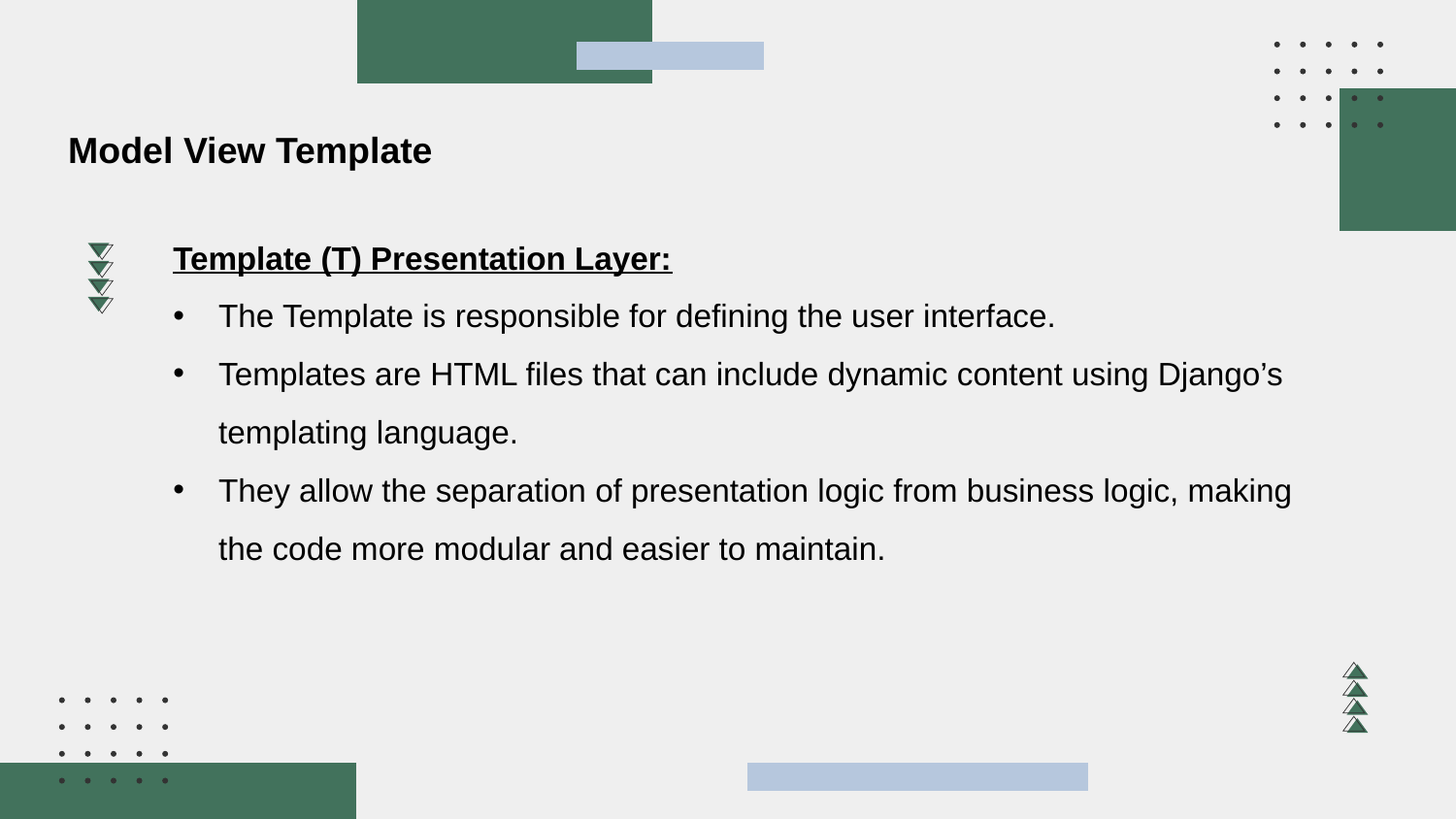

Model View Template

Template (T) Presentation Layer:
The Template is responsible for defining the user interface.
Templates are HTML files that can include dynamic content using Django’s templating language.
They allow the separation of presentation logic from business logic, making the code more modular and easier to maintain.